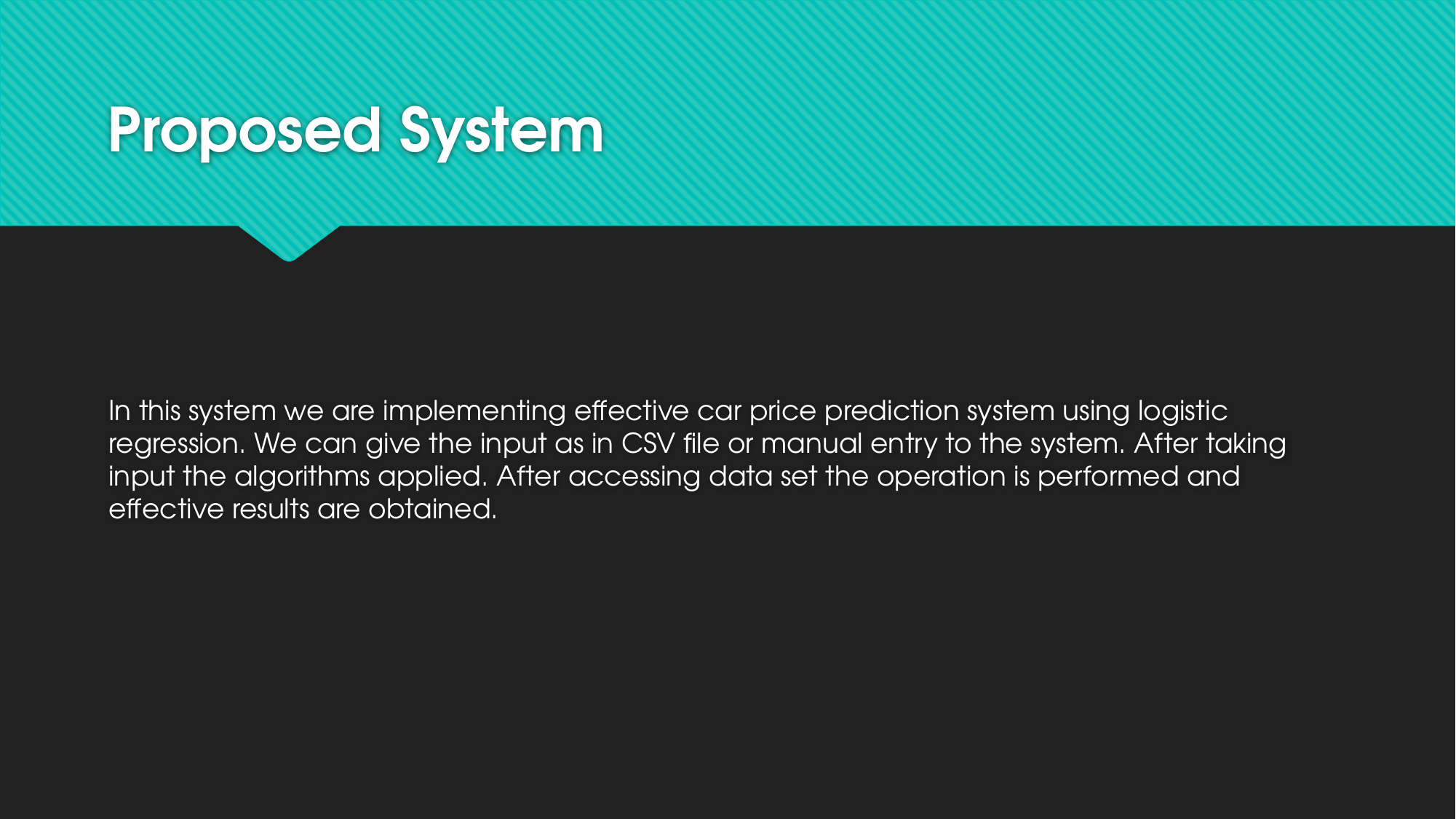

# Proposed System
In this system we are implementing effective car price prediction system using logistic regression. We can give the input as in CSV file or manual entry to the system. After taking input the algorithms applied. After accessing data set the operation is performed and effective results are obtained.